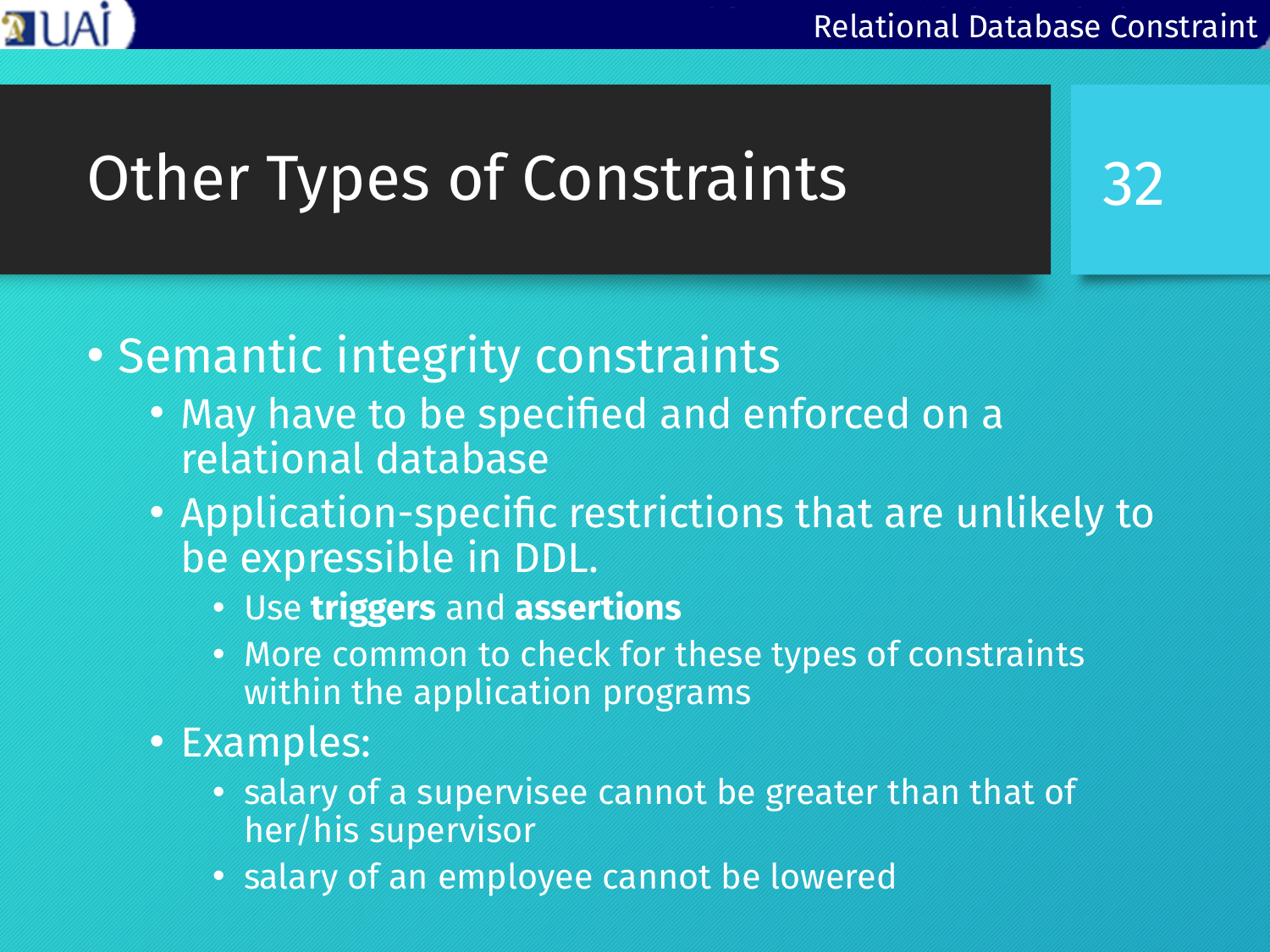

Relational Database Constraint
# Other Types of Constraints
32
Semantic integrity constraints
May have to be specified and enforced on a relational database
Application-specific restrictions that are unlikely to be expressible in DDL.
Use triggers and assertions
More common to check for these types of constraints within the application programs
Examples:
salary of a supervisee cannot be greater than that of her/his supervisor
salary of an employee cannot be lowered